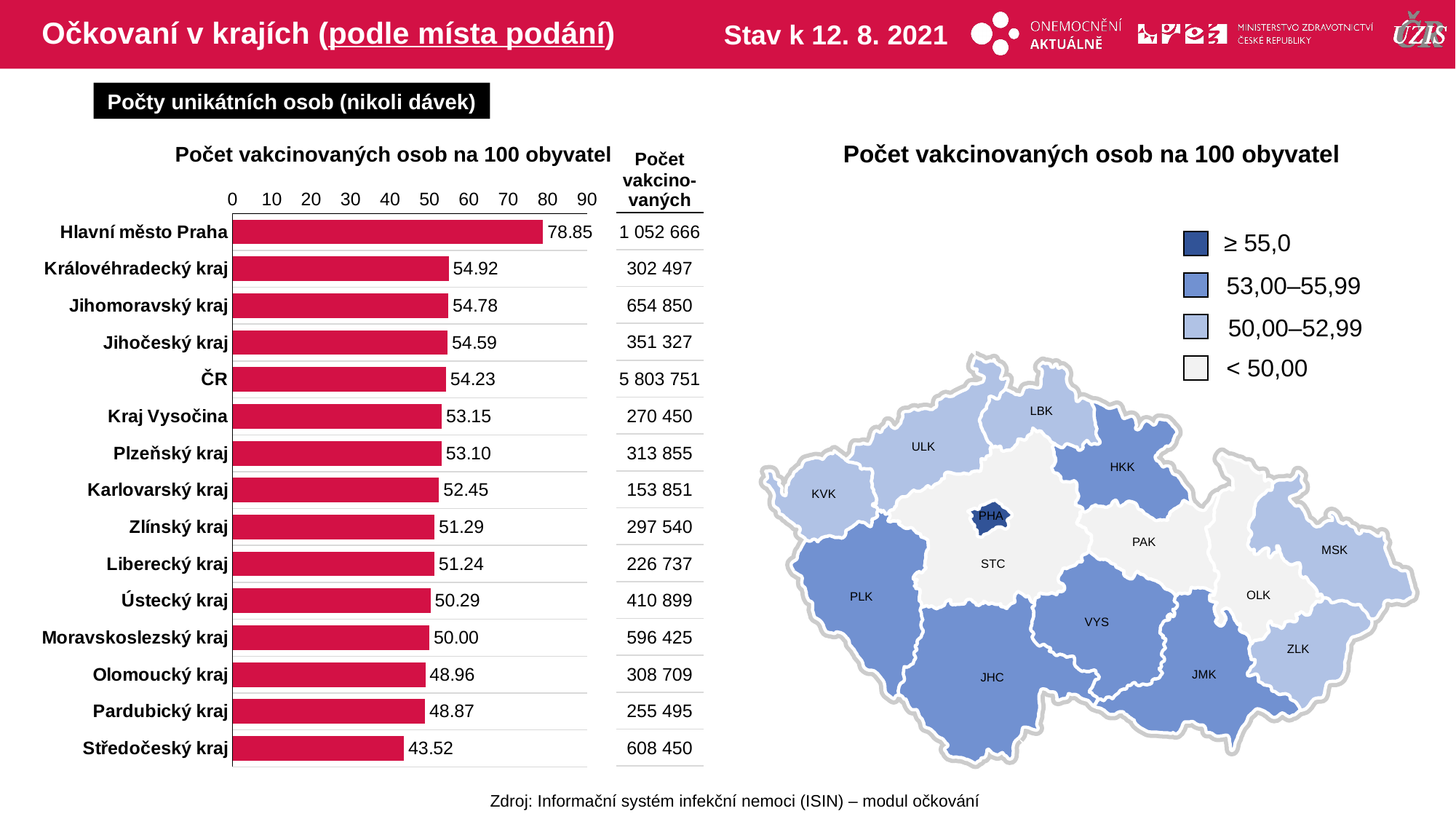

# Očkovaní v krajích (podle místa podání)
Stav k 12. 8. 2021
Počty unikátních osob (nikoli dávek)
Počet vakcinovaných osob na 100 obyvatel
Počet vakcinovaných osob na 100 obyvatel
| Počet vakcino-vaných |
| --- |
| 1 052 666 |
| 302 497 |
| 654 850 |
| 351 327 |
| 5 803 751 |
| 270 450 |
| 313 855 |
| 153 851 |
| 297 540 |
| 226 737 |
| 410 899 |
| 596 425 |
| 308 709 |
| 255 495 |
| 608 450 |

### Chart

| Category | počet na 1000 |
|---|---|
| Hlavní město Praha | 78.84642464 |
| Královéhradecký kraj | 54.91927241 |
| Jihomoravský kraj | 54.78417203 |
| Jihočeský kraj | 54.59194376 |
| ČR | 54.23165704 |
| Kraj Vysočina | 53.14904923 |
| Plzeňský kraj | 53.10206906 |
| Karlovarský kraj | 52.45319814 |
| Zlínský kraj | 51.28947681 |
| Liberecký kraj | 51.24277927 |
| Ústecký kraj | 50.29338902 |
| Moravskoslezský kraj | 50.00067067 |
| Olomoucký kraj | 48.960861 |
| Pardubický kraj | 48.86527074 |
| Středočeský kraj | 43.52298324 |
≥ 55,0

53,00–55,99

50,00–52,99

< 50,00

LBK

ULK

HKK

KVK

PHA

PAK
MSK

STC
OLK

PLK

VYS
ZLK
JMK
JHC
Zdroj: Informační systém infekční nemoci (ISIN) – modul očkování